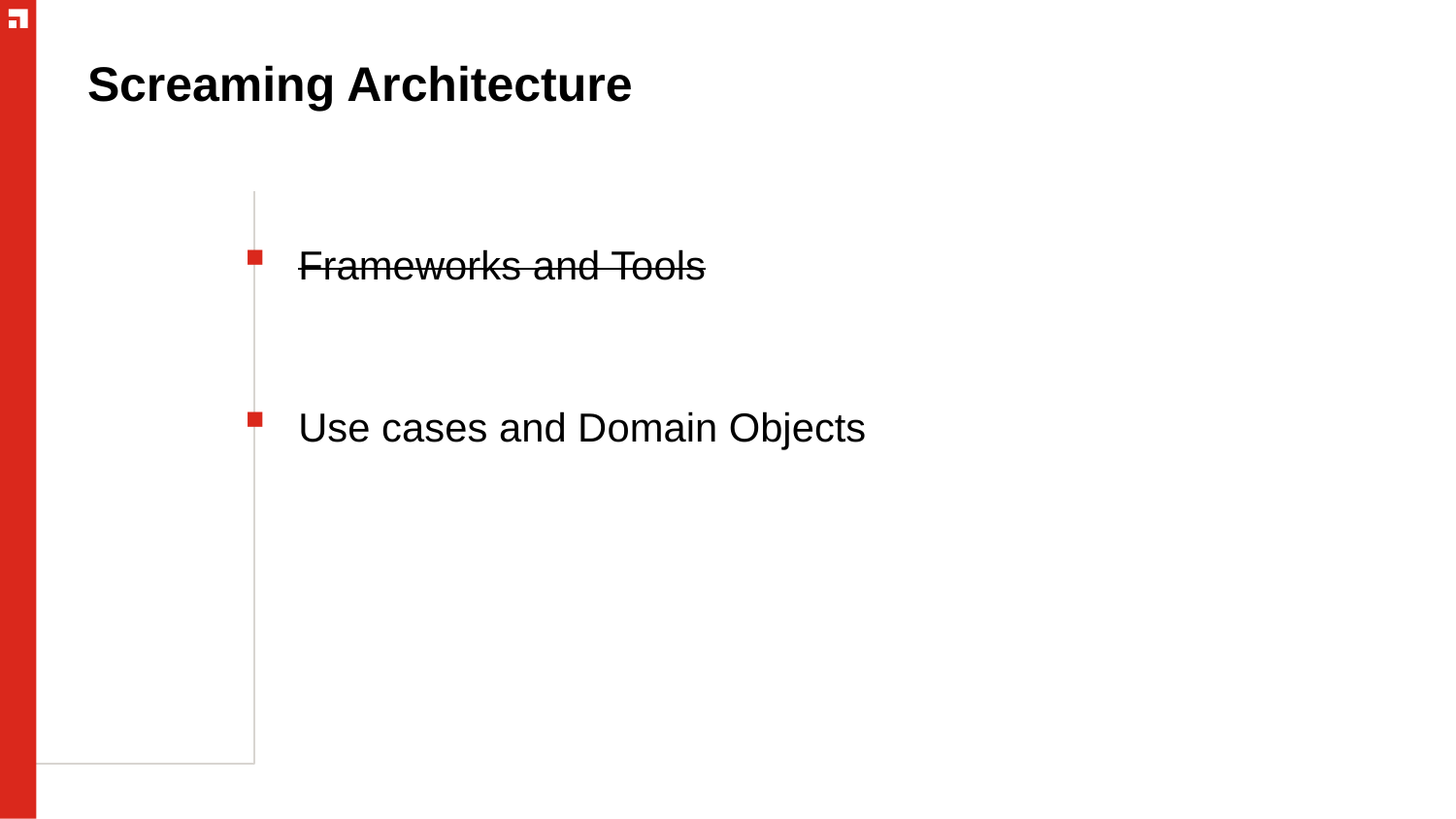

# Screaming Architecture

Frameworks and Tools

Use cases and Domain Objects